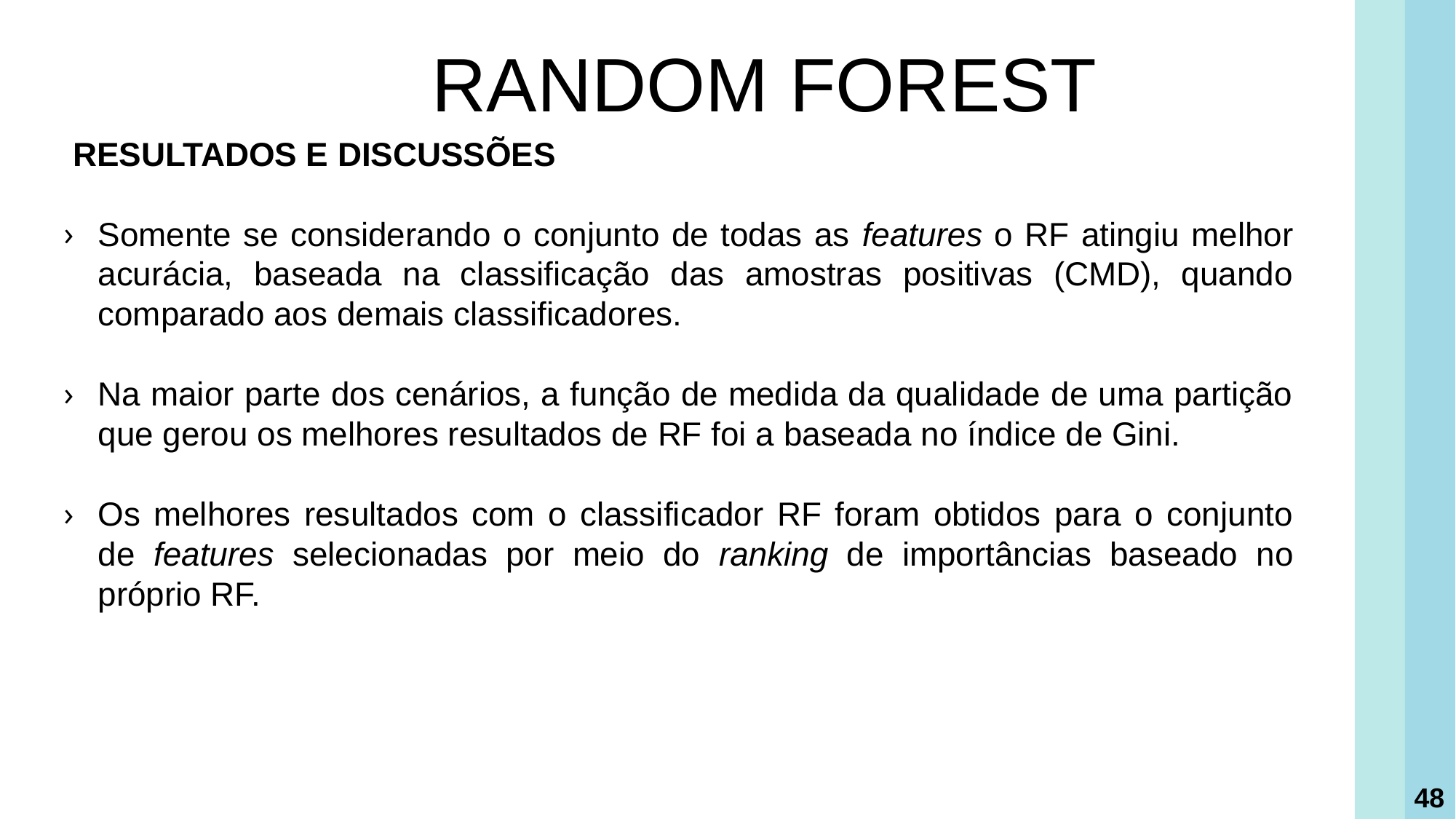

RANDOM FOREST
 RESULTADOS E DISCUSSÕES

Somente se considerando o conjunto de todas as features o RF atingiu melhor acurácia, baseada na classificação das amostras positivas (CMD), quando comparado aos demais classificadores.

Na maior parte dos cenários, a função de medida da qualidade de uma partição que gerou os melhores resultados de RF foi a baseada no índice de Gini.

Os melhores resultados com o classificador RF foram obtidos para o conjunto de features selecionadas por meio do ranking de importâncias baseado no próprio RF.